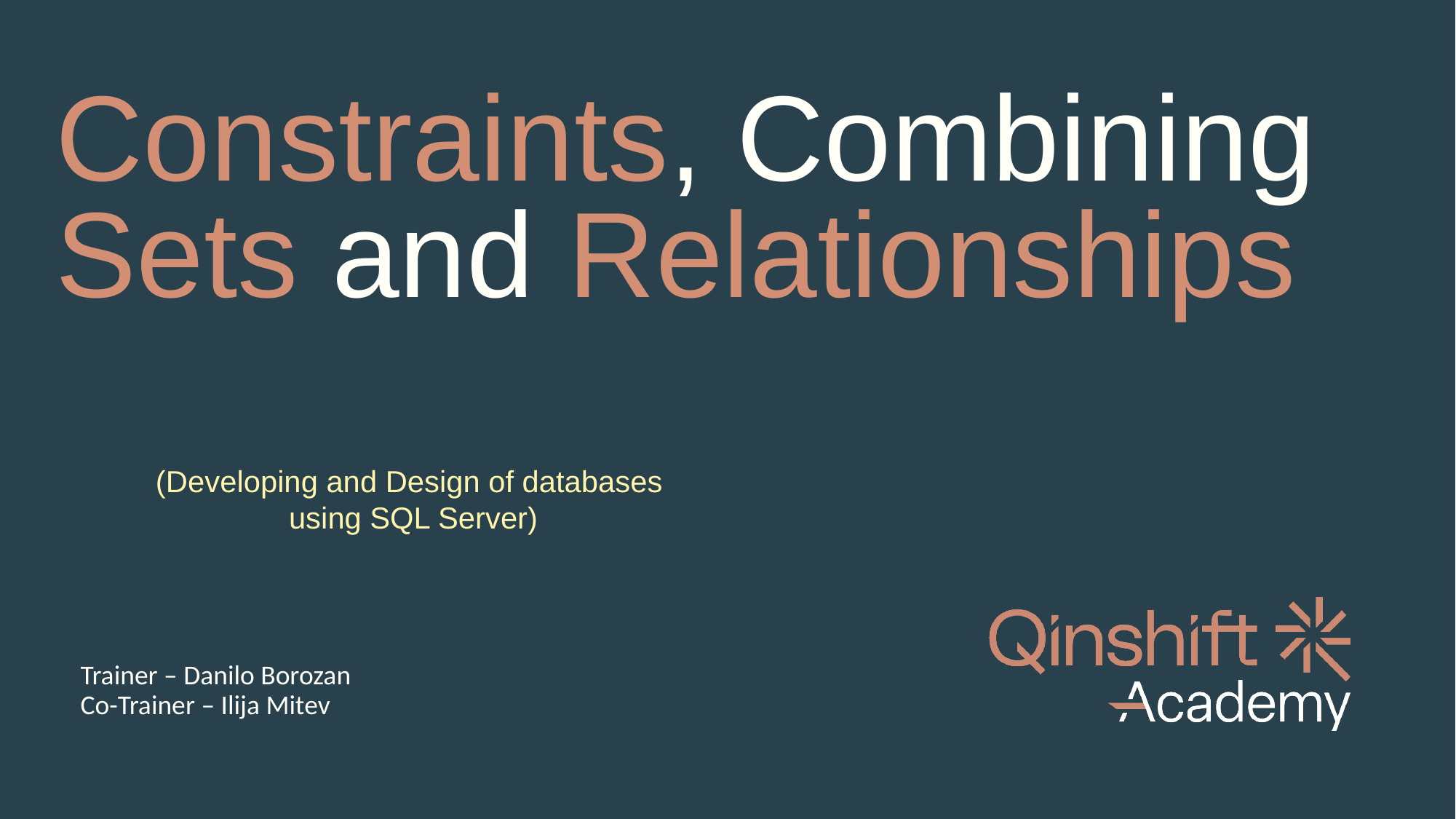

# Constraints, Combining Sets and Relationships
(Developing and Design of databases
using SQL Server)
Trainer – Danilo Borozan
Co-Trainer – Ilija Mitev